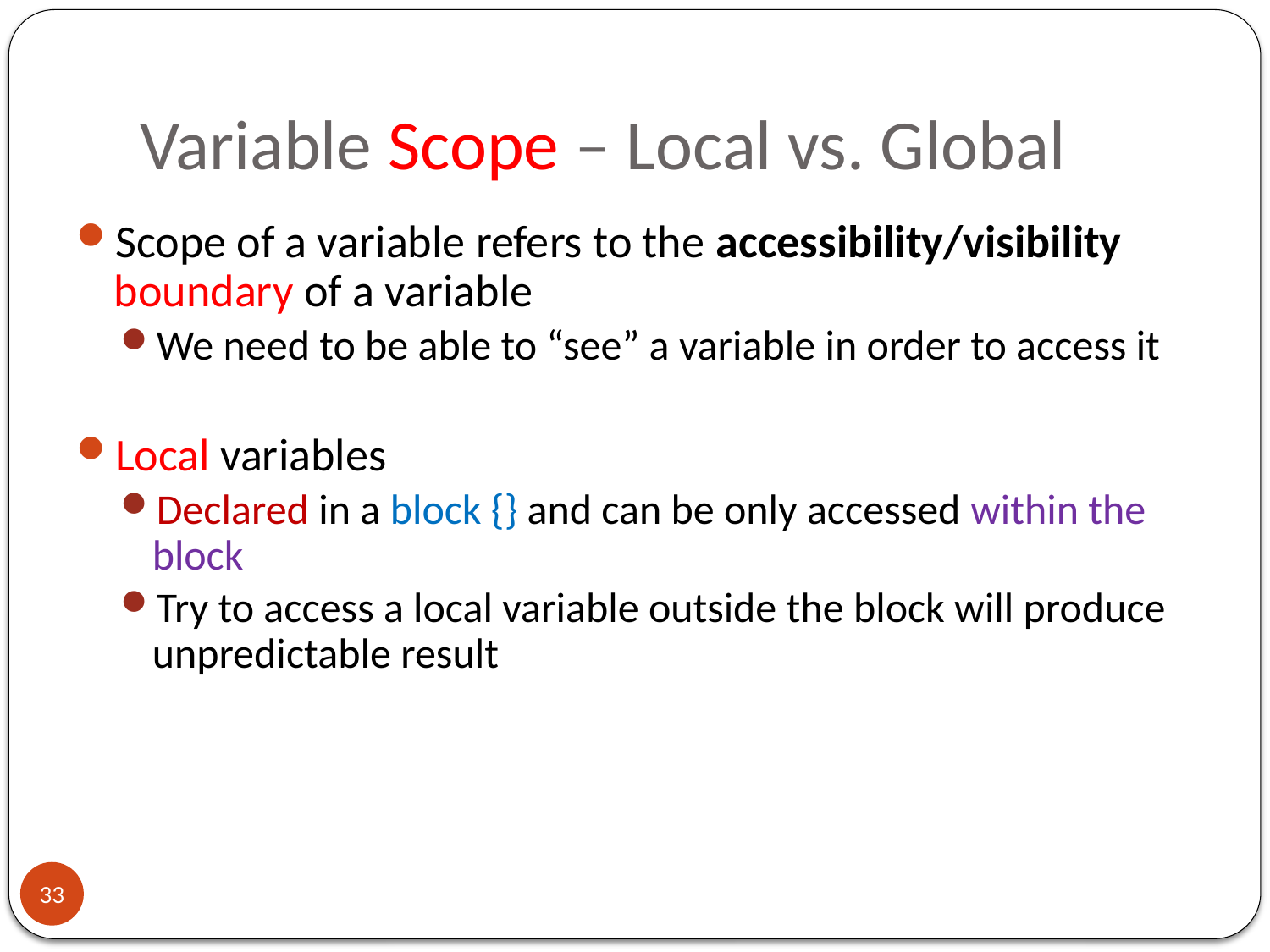

# Variable Scope – Local vs. Global
Scope of a variable refers to the accessibility/visibility boundary of a variable
We need to be able to “see” a variable in order to access it

Local variables
Declared in a block {} and can be only accessed within the block
Try to access a local variable outside the block will produce unpredictable result

33